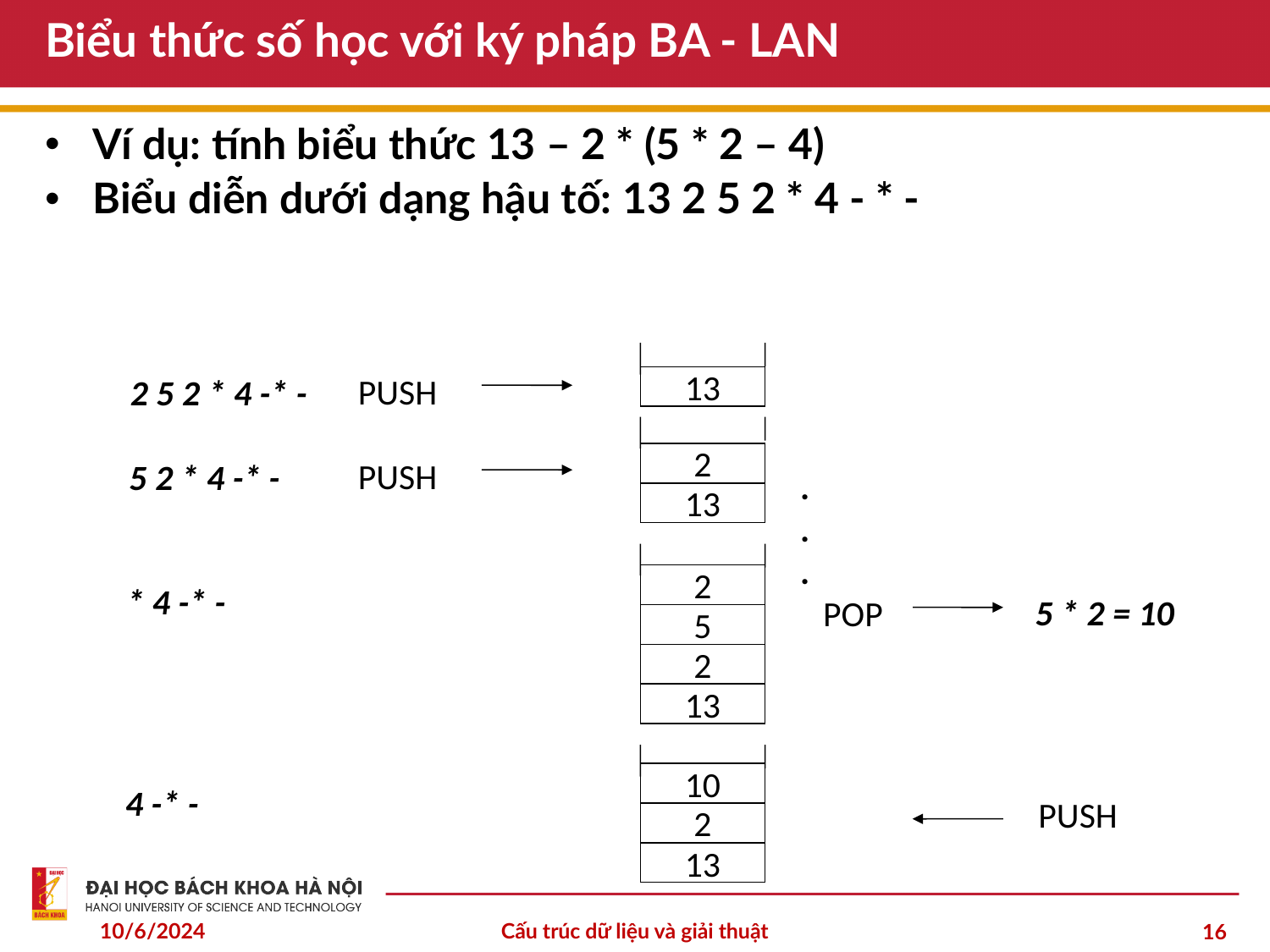

# Biểu thức số học với ký pháp BA - LAN
Ví dụ: tính biểu thức 13 – 2 * (5 * 2 – 4)
Biểu diễn dưới dạng hậu tố: 13 2 5 2 * 4 - * -

13
2 5 2 * 4 -* -
PUSH

2
13
5 2 * 4 -* -
PUSH

...

2
5
2
13
* 4 -* -
5 * 2 = 10
POP

10
2
13
4 -* -
PUSH

10/6/2024
Cấu trúc dữ liệu và giải thuật
16